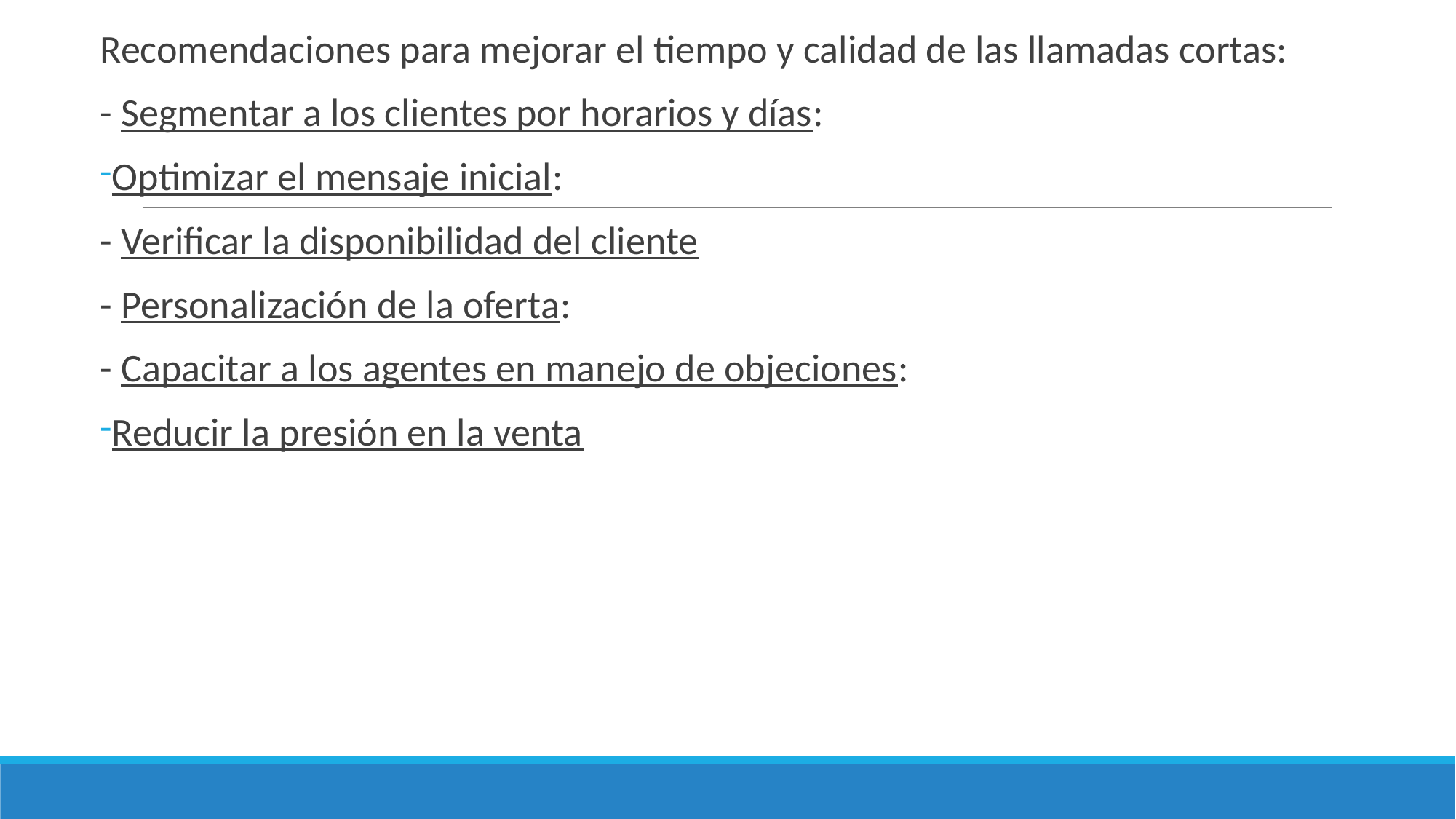

Recomendaciones para mejorar el tiempo y calidad de las llamadas cortas:
- Segmentar a los clientes por horarios y días:
Optimizar el mensaje inicial:
- Verificar la disponibilidad del cliente
- Personalización de la oferta:
- Capacitar a los agentes en manejo de objeciones:
Reducir la presión en la venta